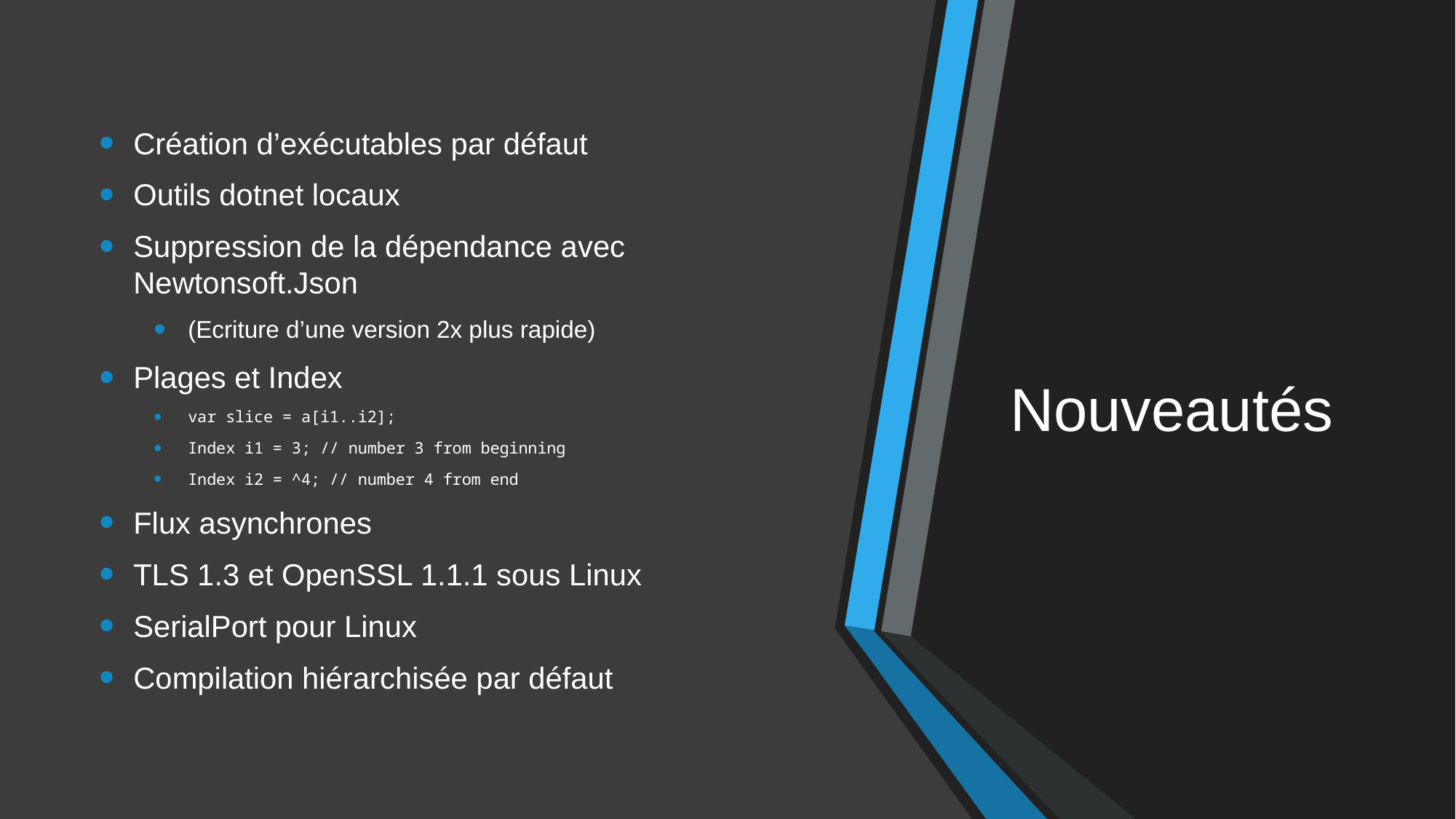

Création d’exécutables par défaut
Outils dotnet locaux
Suppression de la dépendance avec Newtonsoft.Json
(Ecriture d’une version 2x plus rapide)
Plages et Index
var slice = a[i1..i2];
Index i1 = 3; // number 3 from beginning
Index i2 = ^4; // number 4 from end
Flux asynchrones
TLS 1.3 et OpenSSL 1.1.1 sous Linux
SerialPort pour Linux
Compilation hiérarchisée par défaut
# Nouveautés